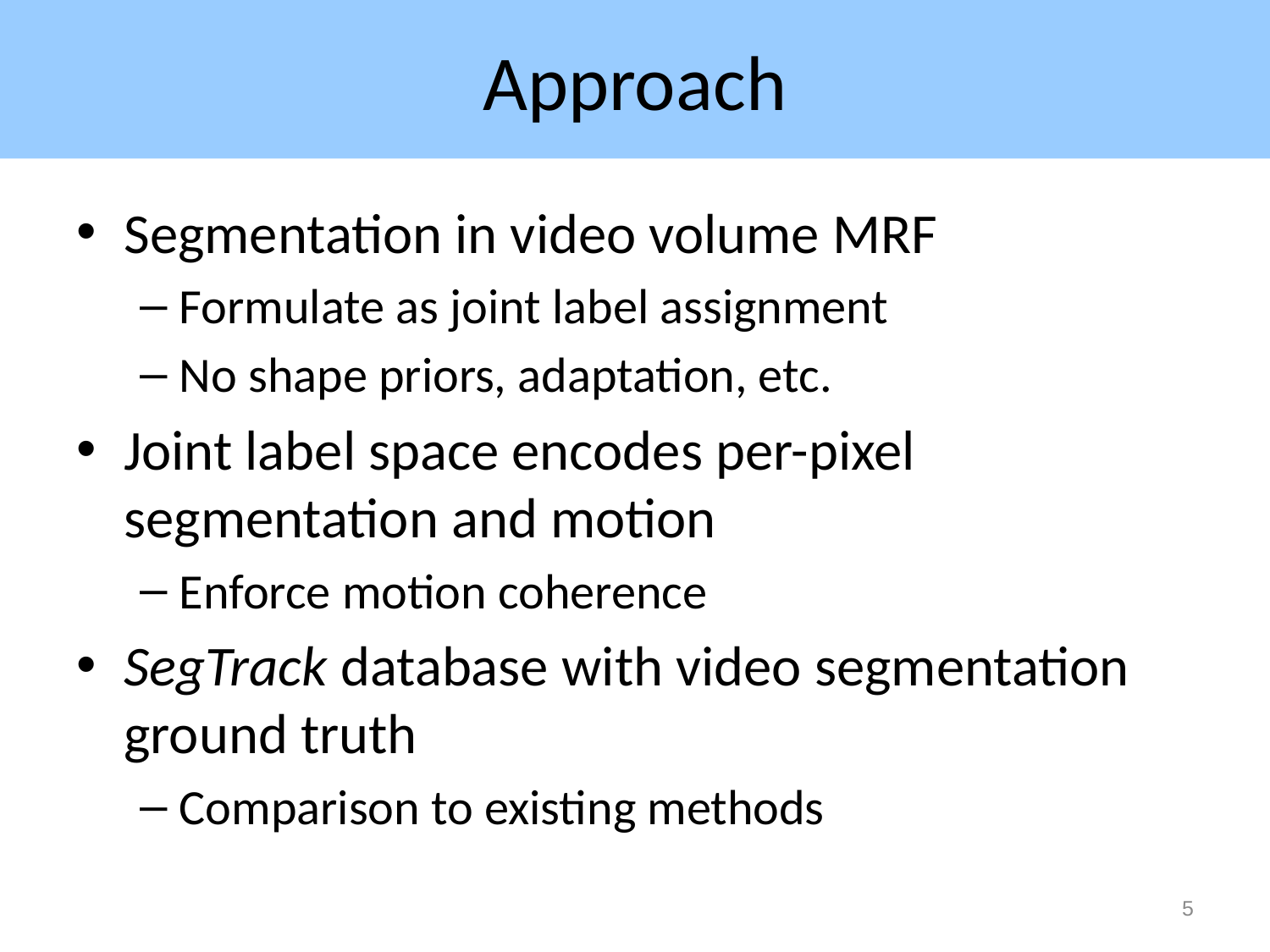

# Approach
Segmentation in video volume MRF
Formulate as joint label assignment
No shape priors, adaptation, etc.
Joint label space encodes per-pixel segmentation and motion
Enforce motion coherence
SegTrack database with video segmentation ground truth
Comparison to existing methods
5